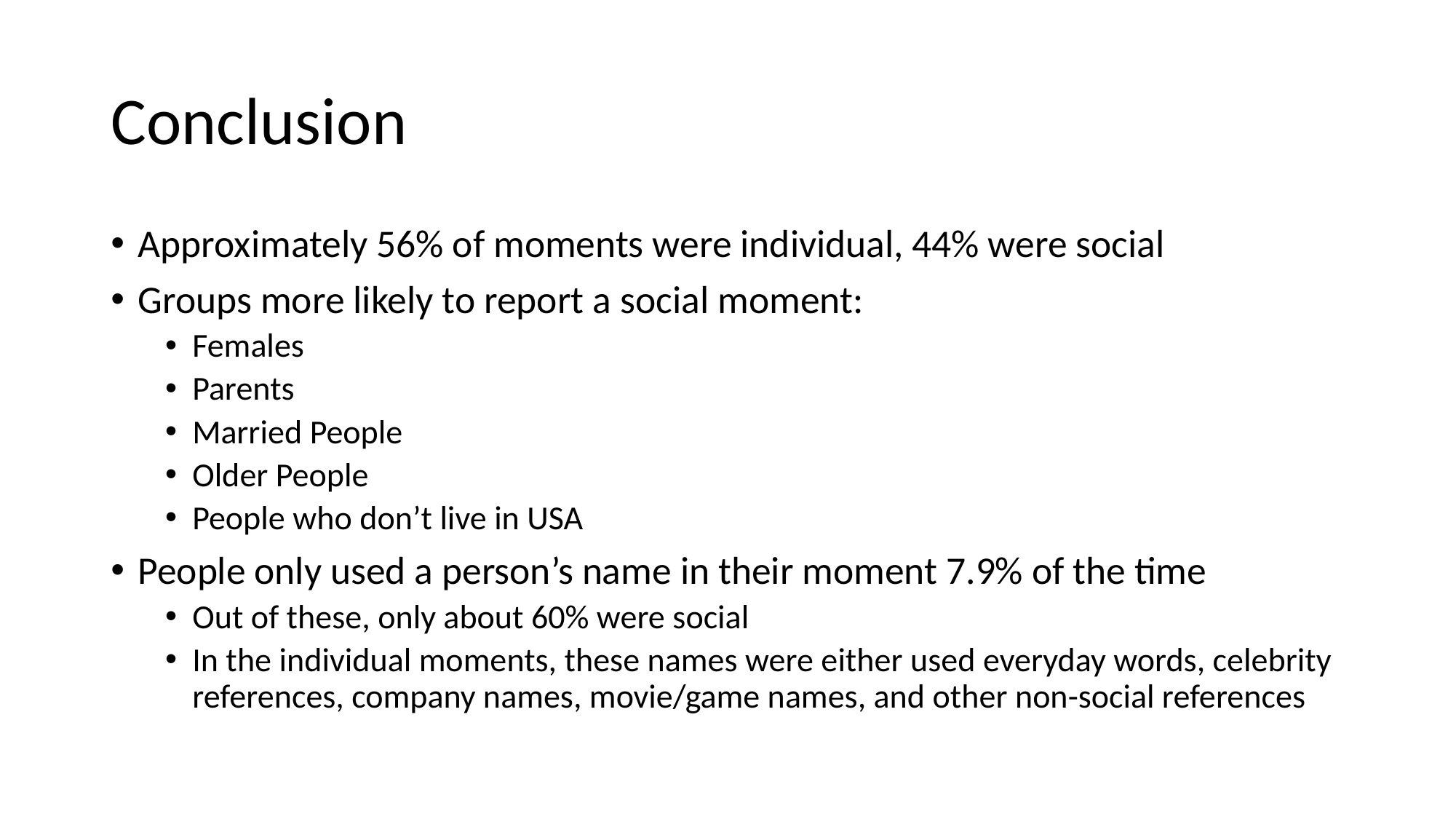

# Conclusion
Approximately 56% of moments were individual, 44% were social
Groups more likely to report a social moment:
Females
Parents
Married People
Older People
People who don’t live in USA
People only used a person’s name in their moment 7.9% of the time
Out of these, only about 60% were social
In the individual moments, these names were either used everyday words, celebrity references, company names, movie/game names, and other non-social references